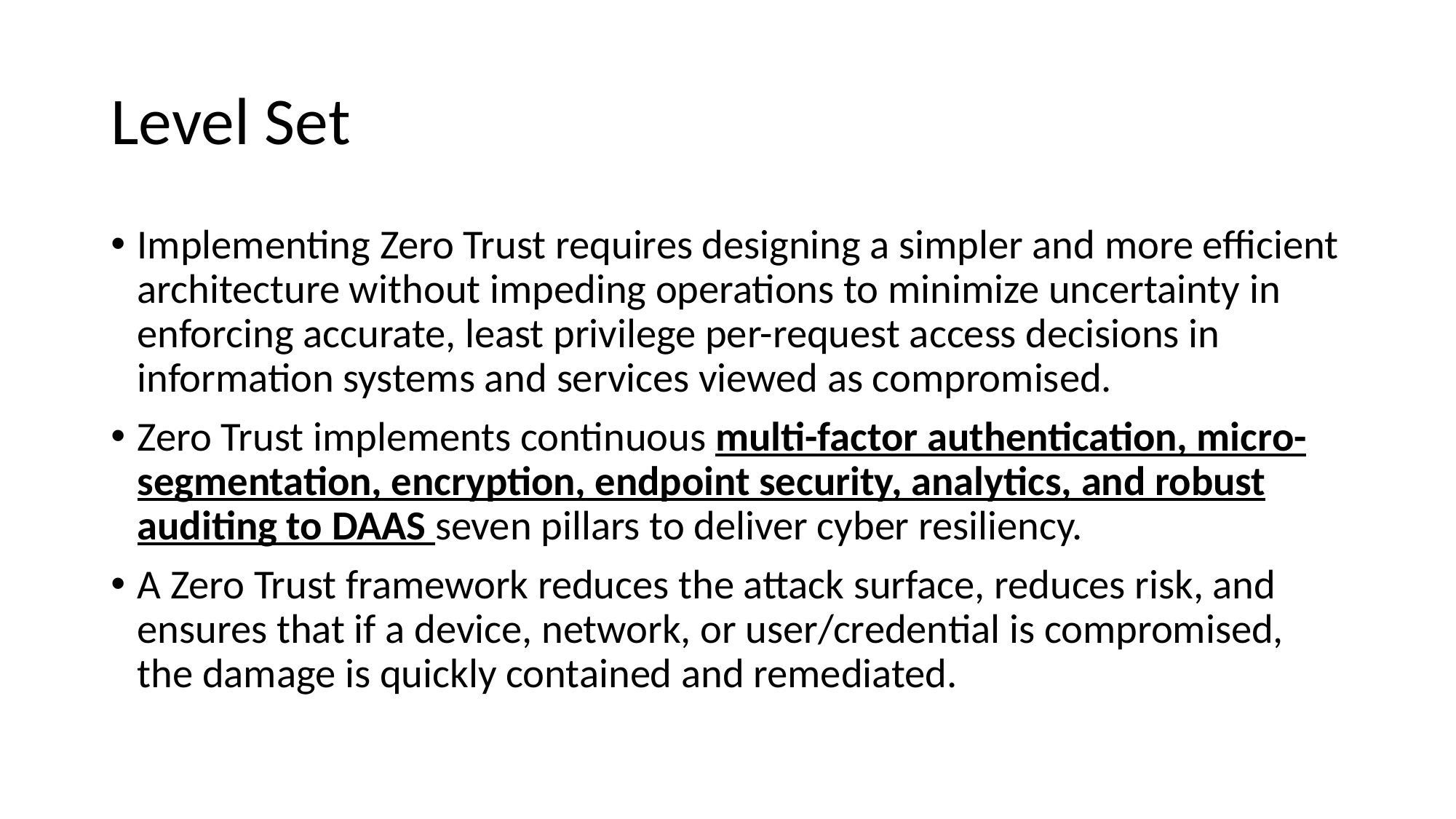

# Level Set
Implementing Zero Trust requires designing a simpler and more efficient architecture without impeding operations to minimize uncertainty in enforcing accurate, least privilege per-request access decisions in information systems and services viewed as compromised.
Zero Trust implements continuous multi-factor authentication, micro- segmentation, encryption, endpoint security, analytics, and robust auditing to DAAS seven pillars to deliver cyber resiliency.
A Zero Trust framework reduces the attack surface, reduces risk, and ensures that if a device, network, or user/credential is compromised, the damage is quickly contained and remediated.